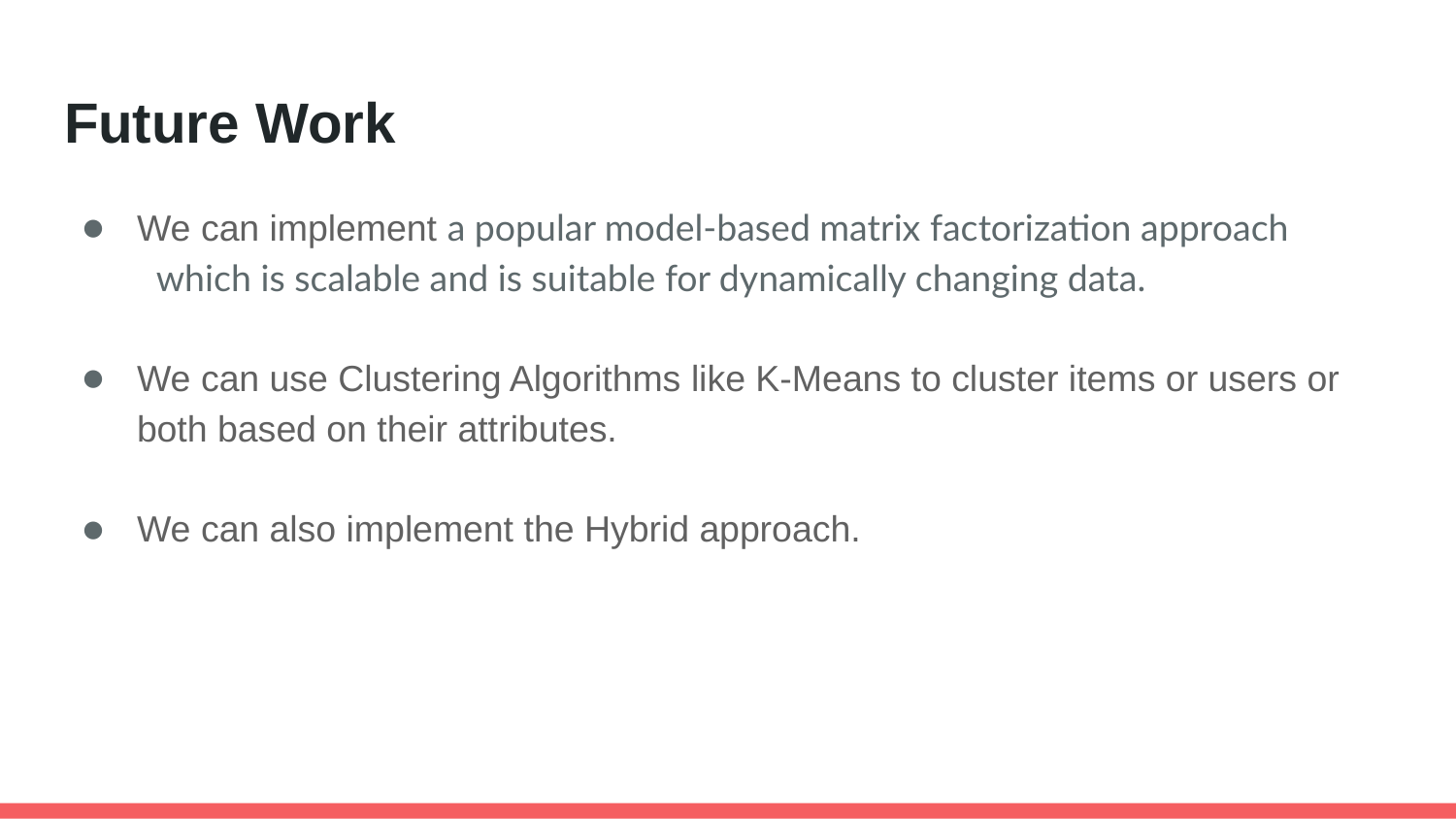

# Future Work

We can implement a popular model-based matrix factorization approach
        which is scalable and is suitable for dynamically changing data.

We can use Clustering Algorithms like K-Means to cluster items or users or both based on their attributes.

We can also implement the Hybrid approach.